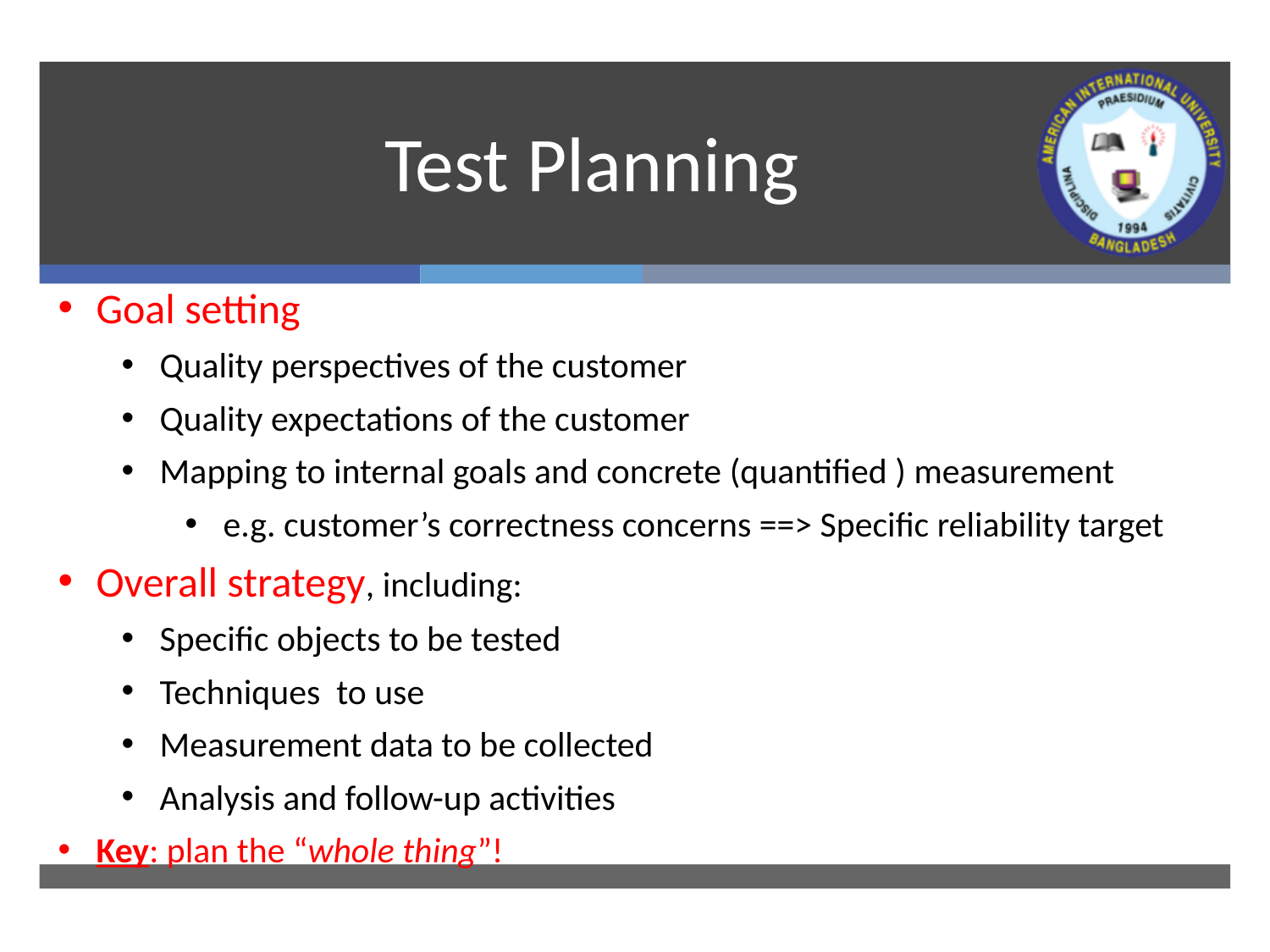

# Test Planning
Goal setting
Quality perspectives of the customer
Quality expectations of the customer
Mapping to internal goals and concrete (quantified ) measurement
e.g. customer’s correctness concerns ==> Specific reliability target
Overall strategy, including:
Specific objects to be tested
Techniques  to use
Measurement data to be collected
Analysis and follow-up activities
Key: plan the “whole thing”!